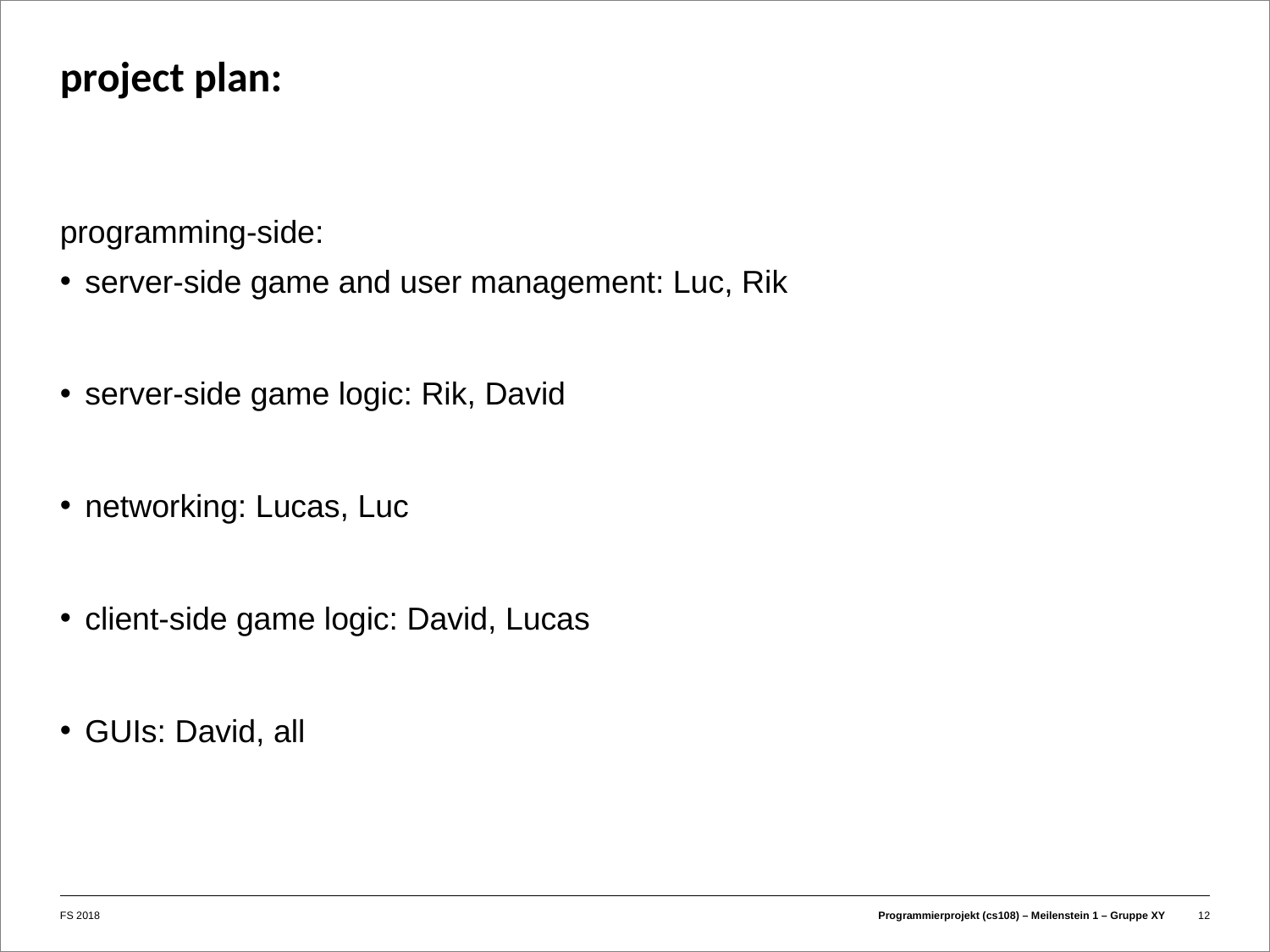

# project plan:
programming-side:
server-side game and user management: Luc, Rik

server-side game logic: Rik, David

networking: Lucas, Luc

client-side game logic: David, Lucas

GUIs: David, all
FS 2018
Programmierprojekt (cs108) – Meilenstein 1 – Gruppe XY
12